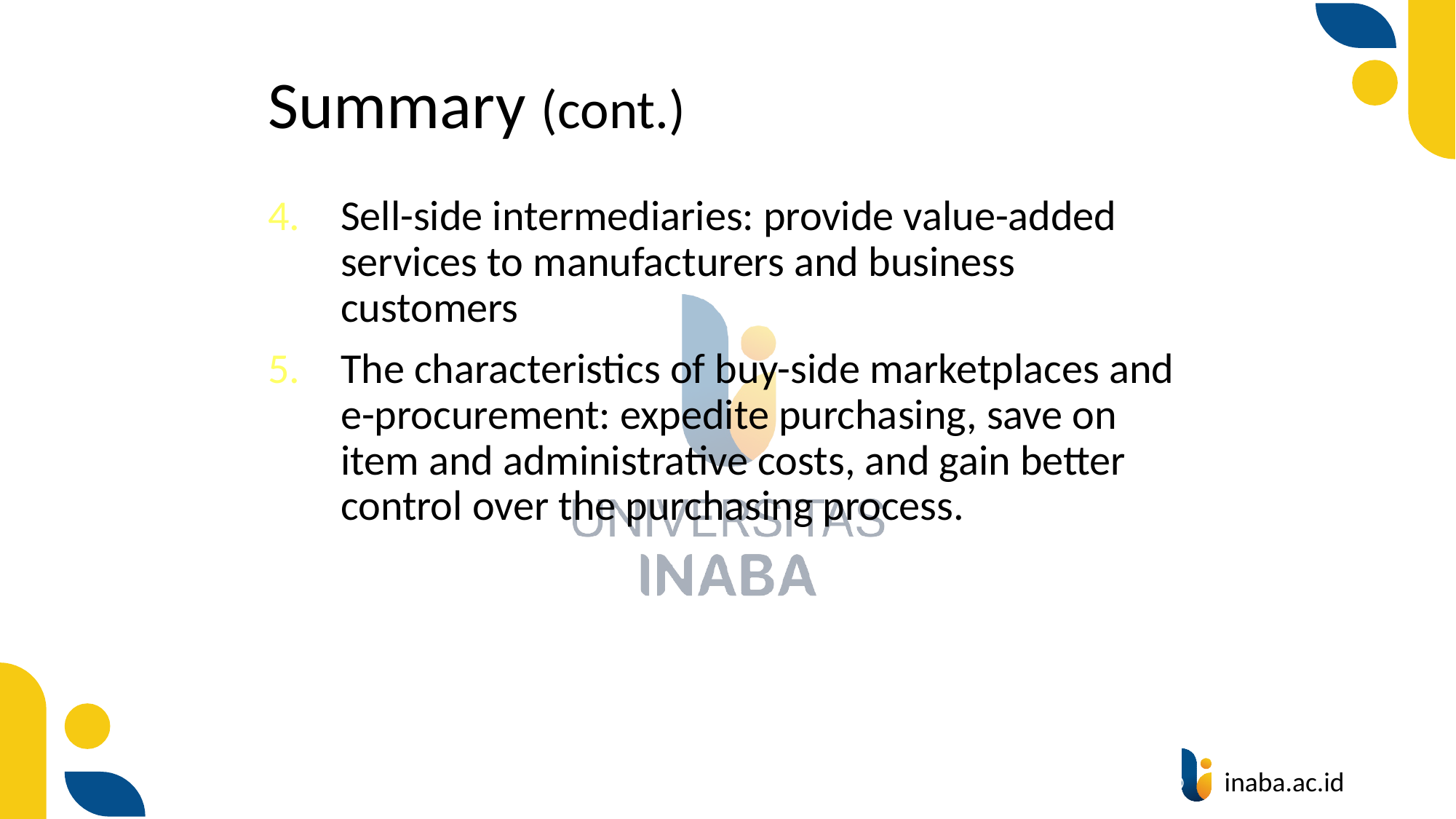

# Summary (cont.)
Sell-side intermediaries: provide value-added services to manufacturers and business customers
The characteristics of buy-side marketplaces and e-procurement: expedite purchasing, save on item and administrative costs, and gain better control over the purchasing process.
91
© Prentice Hall 2004